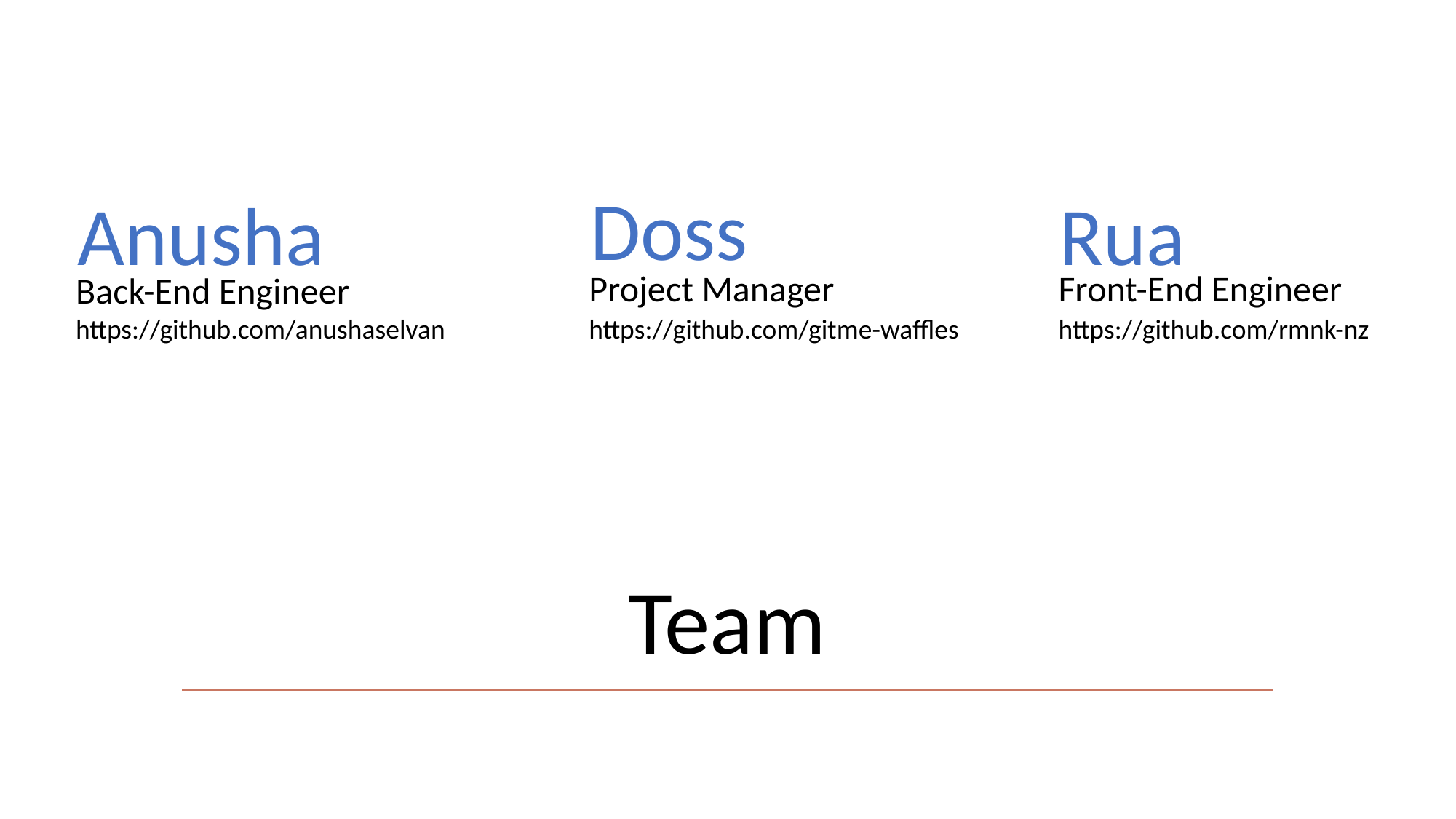

Doss
Rua
Anusha
Project Manager
Front-End Engineer
Back-End Engineer
https://github.com/anushaselvan
https://github.com/gitme-waffles
https://github.com/rmnk-nz
Team